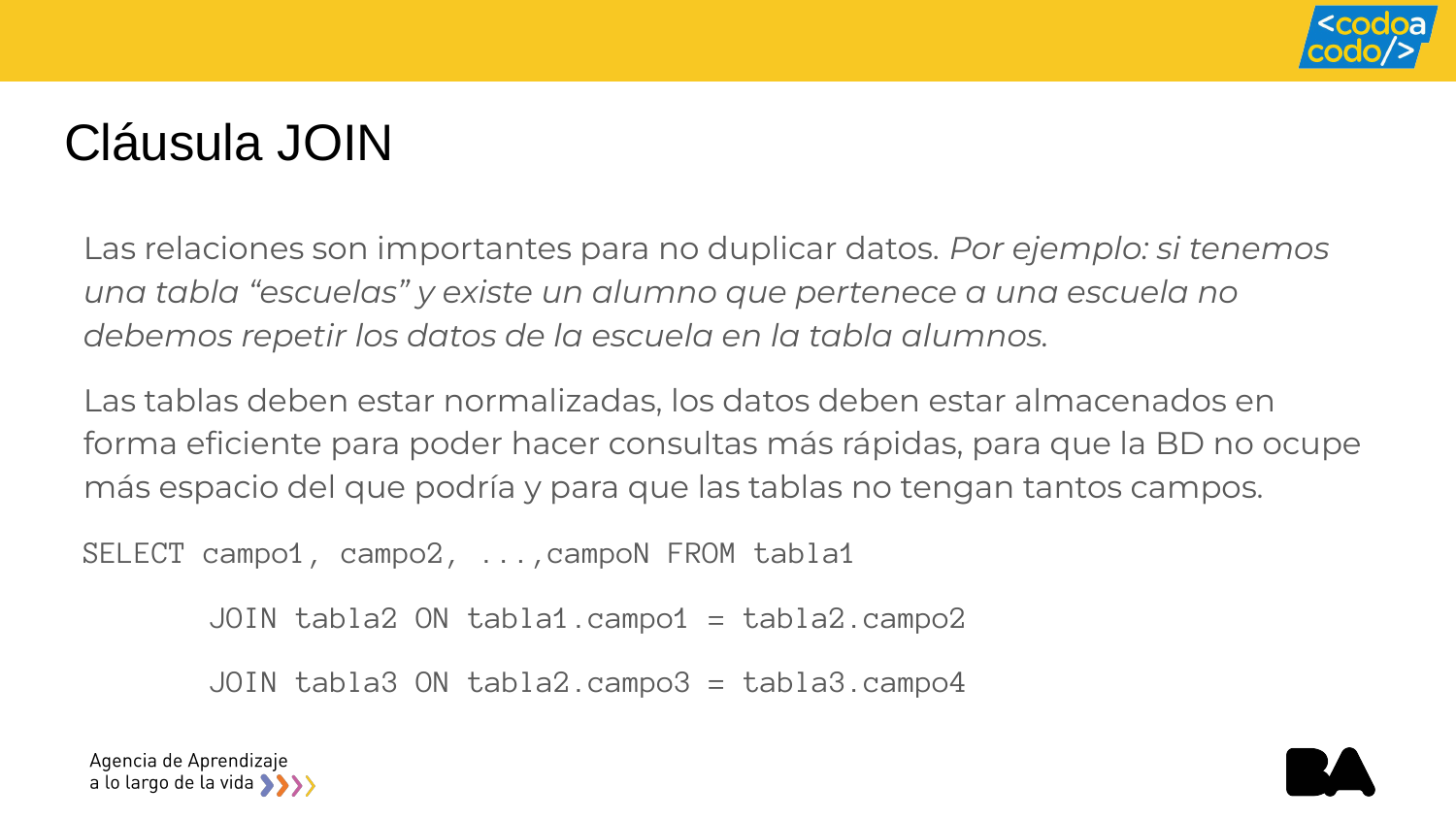

# Cláusula JOIN
Las relaciones son importantes para no duplicar datos. Por ejemplo: si tenemos una tabla “escuelas” y existe un alumno que pertenece a una escuela no debemos repetir los datos de la escuela en la tabla alumnos.
Las tablas deben estar normalizadas, los datos deben estar almacenados en forma eficiente para poder hacer consultas más rápidas, para que la BD no ocupe más espacio del que podría y para que las tablas no tengan tantos campos.
SELECT campo1, campo2, ...,campoN FROM tabla1
	JOIN tabla2 ON tabla1.campo1 = tabla2.campo2
	JOIN tabla3 ON tabla2.campo3 = tabla3.campo4